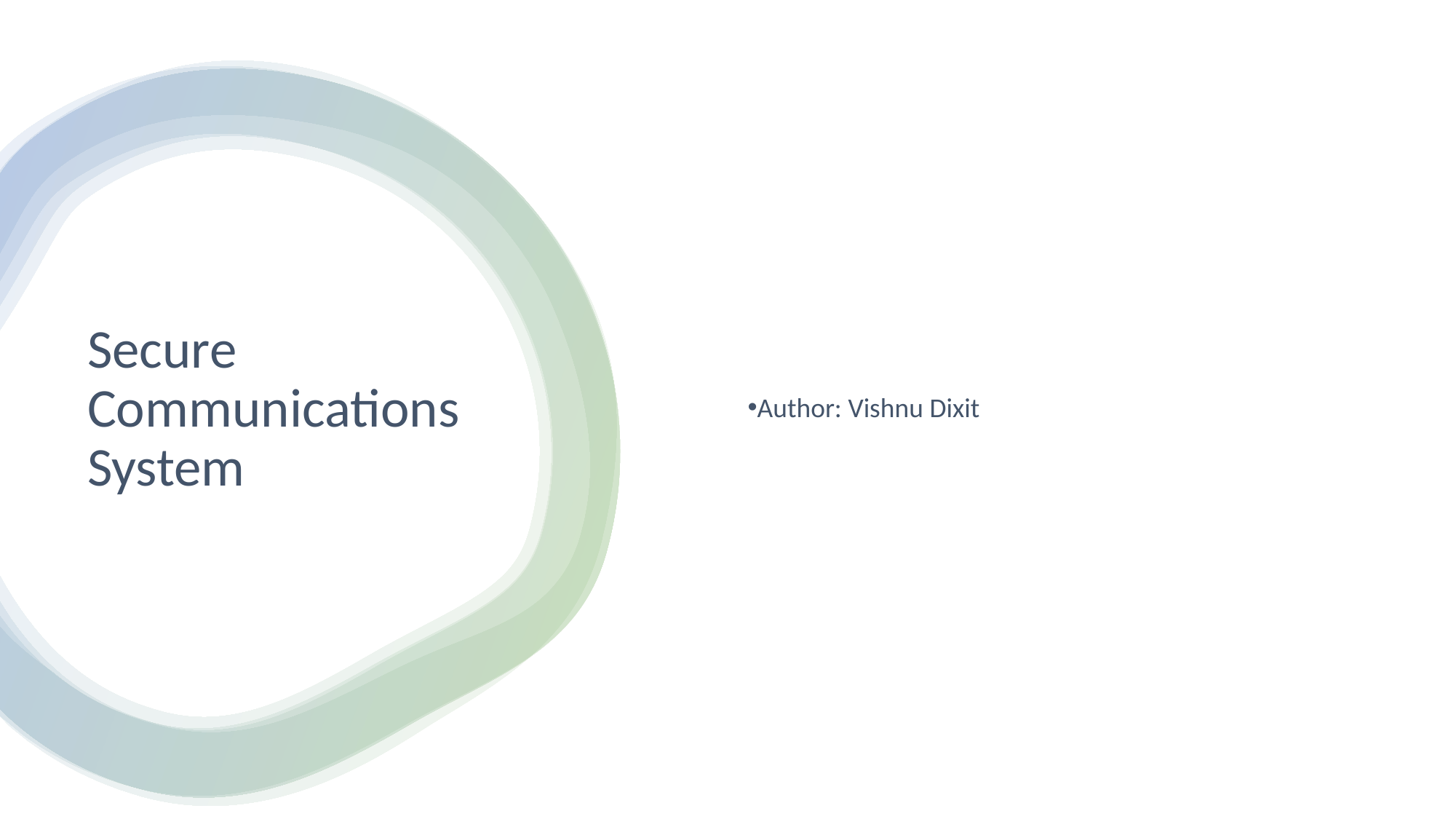

Author: Vishnu Dixit
# Secure Communications System